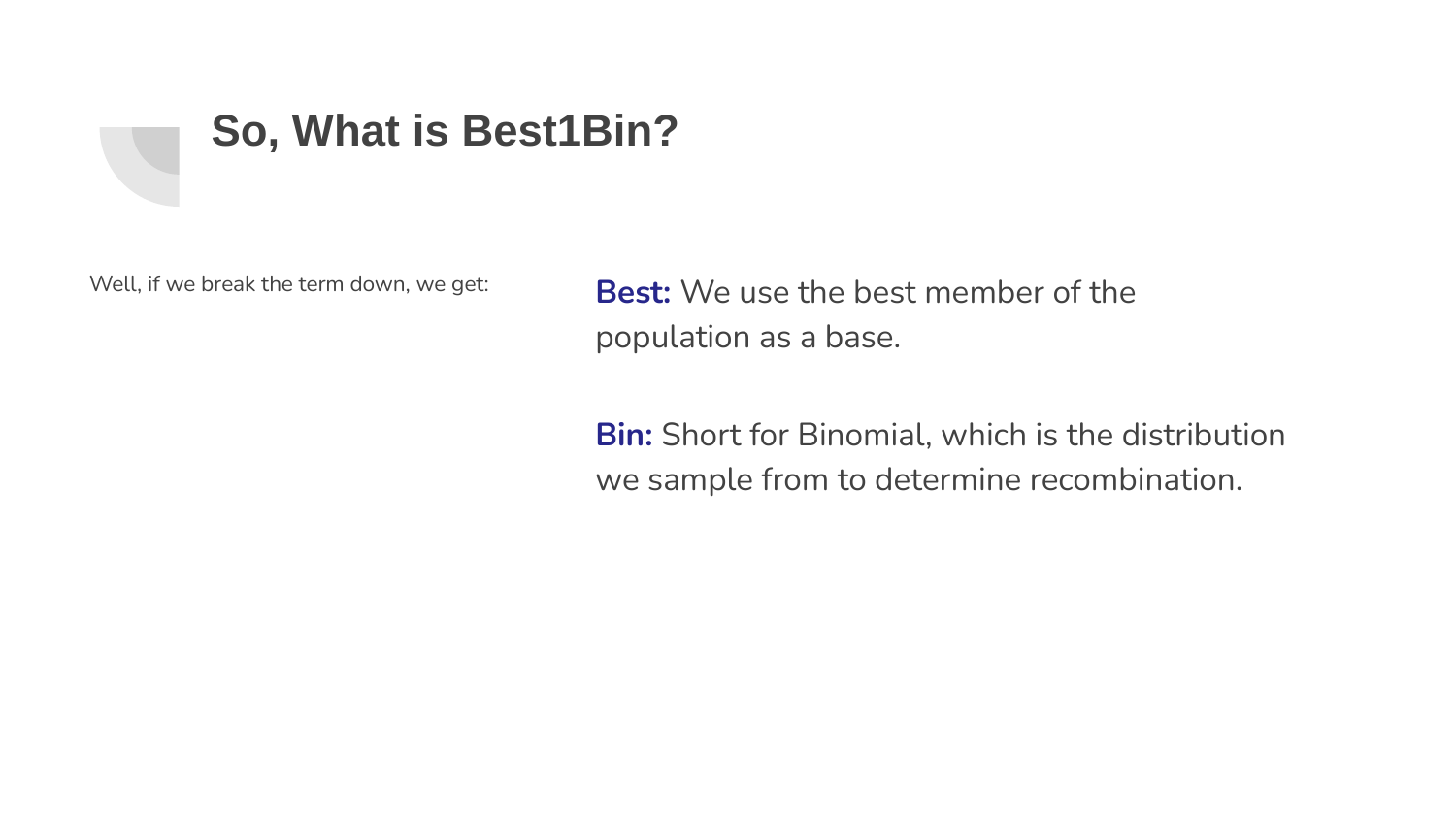

# So, What is Best1Bin?
Well, if we break the term down, we get:
Best: We use the best member of the population as a base.
Bin: Short for Binomial, which is the distribution we sample from to determine recombination.